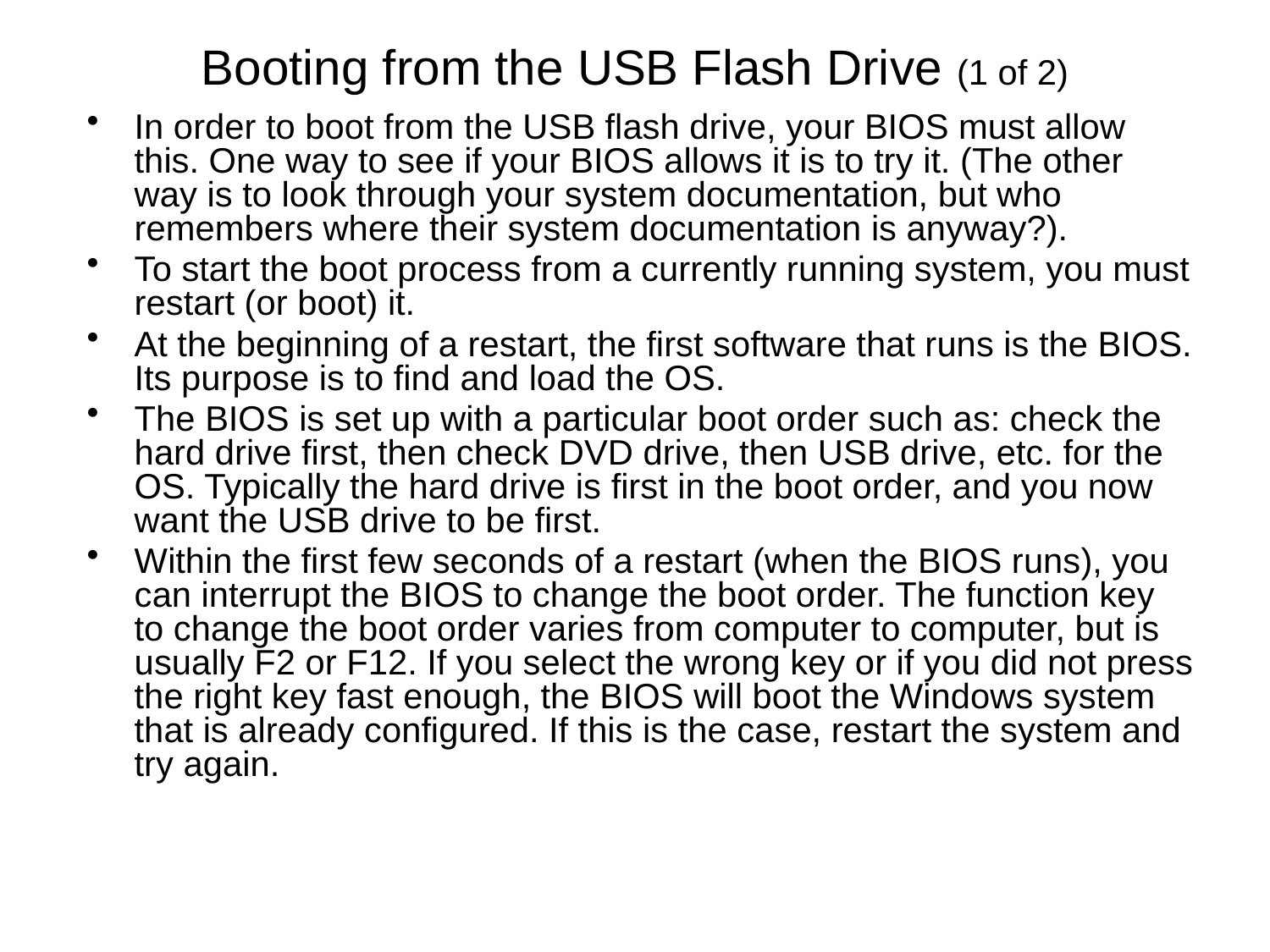

# Booting from the USB Flash Drive (1 of 2)
In order to boot from the USB flash drive, your BIOS must allow this. One way to see if your BIOS allows it is to try it. (The other way is to look through your system documentation, but who remembers where their system documentation is anyway?).
To start the boot process from a currently running system, you must restart (or boot) it.
At the beginning of a restart, the first software that runs is the BIOS. Its purpose is to find and load the OS.
The BIOS is set up with a particular boot order such as: check the hard drive first, then check DVD drive, then USB drive, etc. for the OS. Typically the hard drive is first in the boot order, and you now want the USB drive to be first.
Within the first few seconds of a restart (when the BIOS runs), you can interrupt the BIOS to change the boot order. The function key to change the boot order varies from computer to computer, but is usually F2 or F12. If you select the wrong key or if you did not press the right key fast enough, the BIOS will boot the Windows system that is already configured. If this is the case, restart the system and try again.